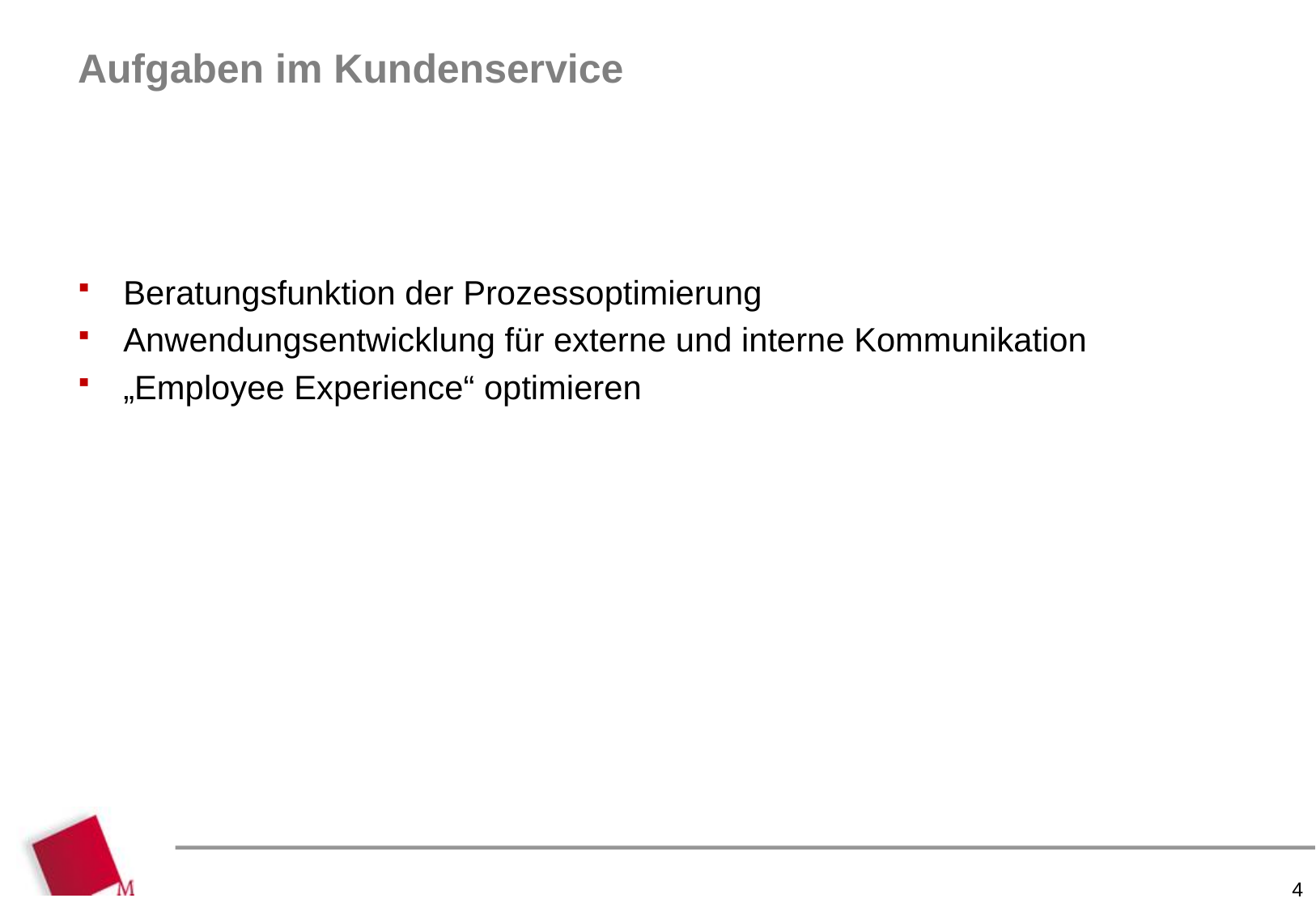

# Aufgaben im Kundenservice
Beratungsfunktion der Prozessoptimierung
Anwendungsentwicklung für externe und interne Kommunikation
„Employee Experience“ optimieren